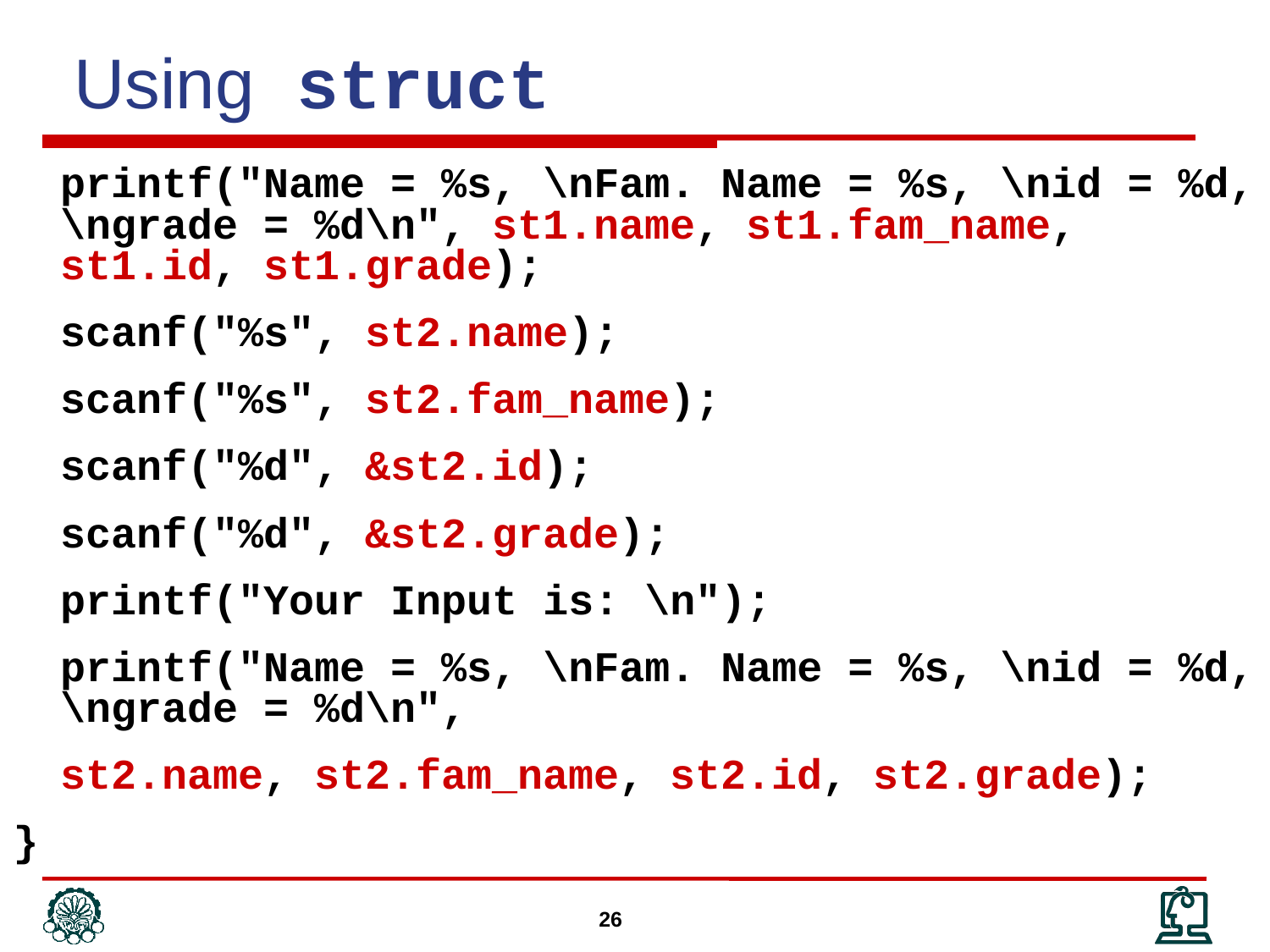

Using struct
	printf("Name = %s, \nFam. Name = %s, \nid = %d, \ngrade = %d\n", st1.name, st1.fam_name, st1.id, st1.grade);
	scanf("%s", st2.name);
	scanf("%s", st2.fam_name);
	scanf("%d", &st2.id);
	scanf("%d", &st2.grade);
	printf("Your Input is: \n");
	printf("Name = %s, \nFam. Name = %s, \nid = %d, \ngrade = %d\n",
	st2.name, st2.fam_name, st2.id, st2.grade);
}
26